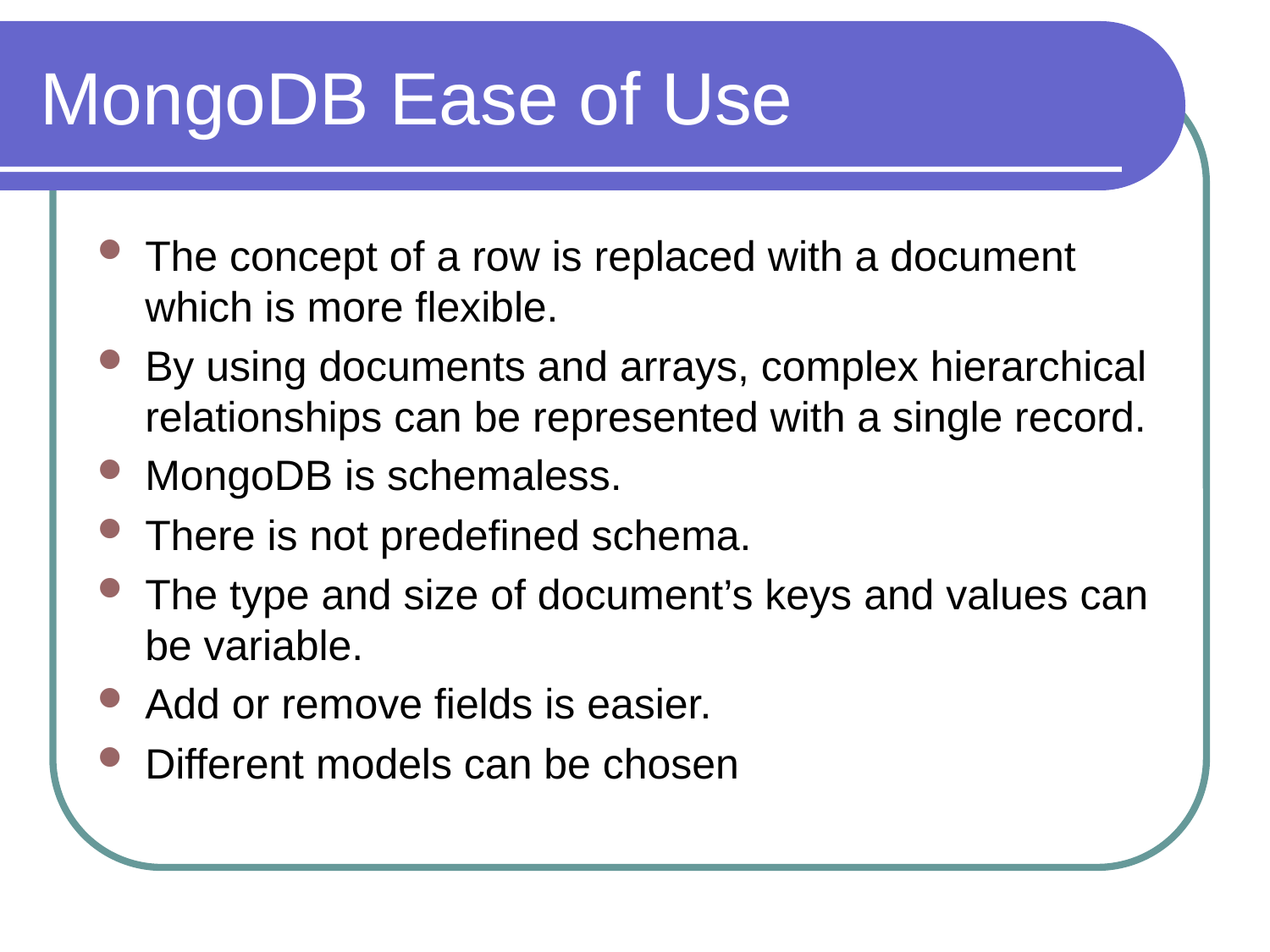

# MongoDB Ease of Use
The concept of a row is replaced with a document which is more flexible.
By using documents and arrays, complex hierarchical relationships can be represented with a single record.
MongoDB is schemaless.
There is not predefined schema.
The type and size of document’s keys and values can be variable.
Add or remove fields is easier.
Different models can be chosen